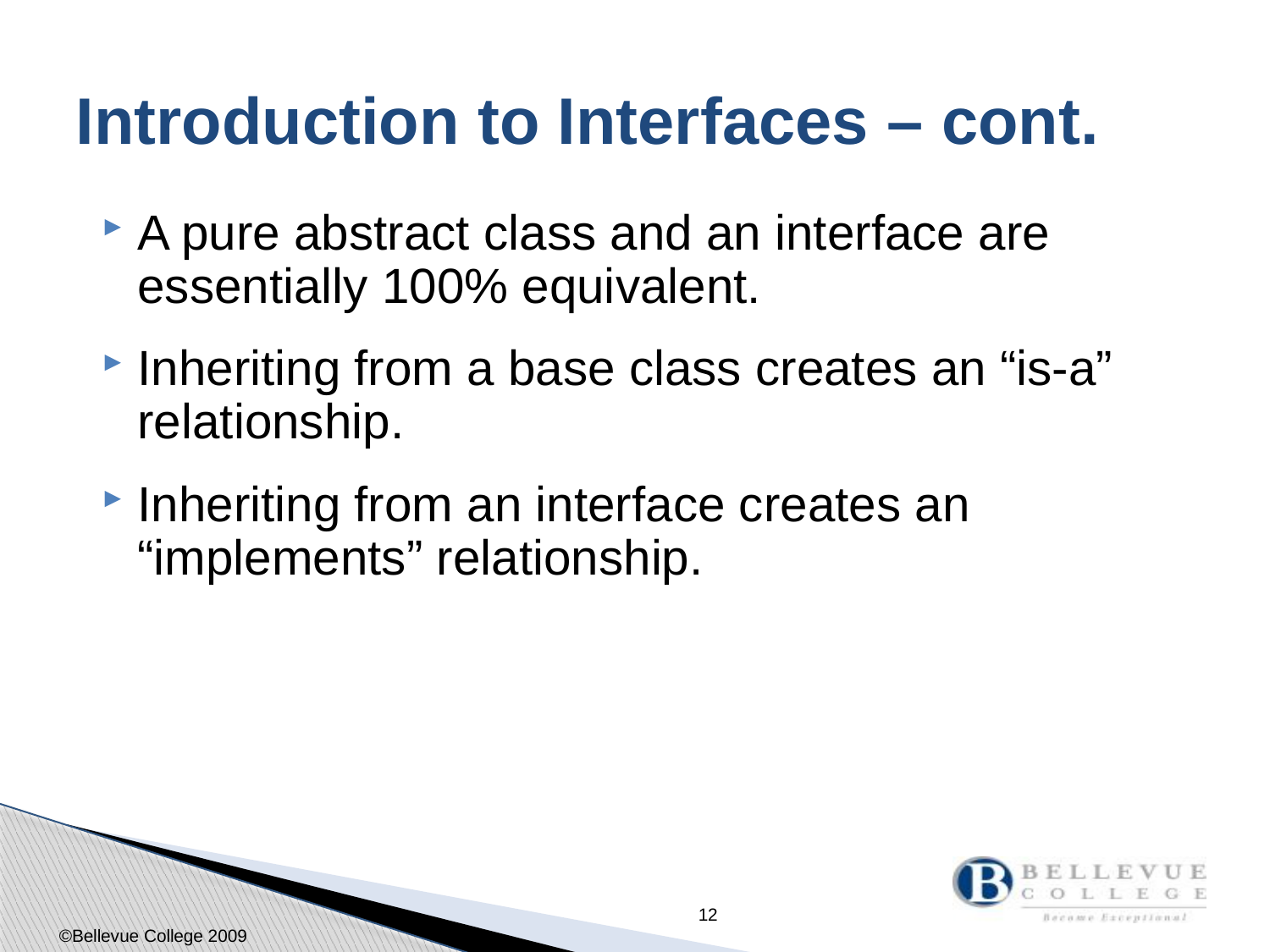

# Introduction to Interfaces – cont.
A pure abstract class and an interface are essentially 100% equivalent.

Inheriting from a base class creates an “is-a” relationship.

Inheriting from an interface creates an “implements” relationship.

12
©Bellevue College 2009